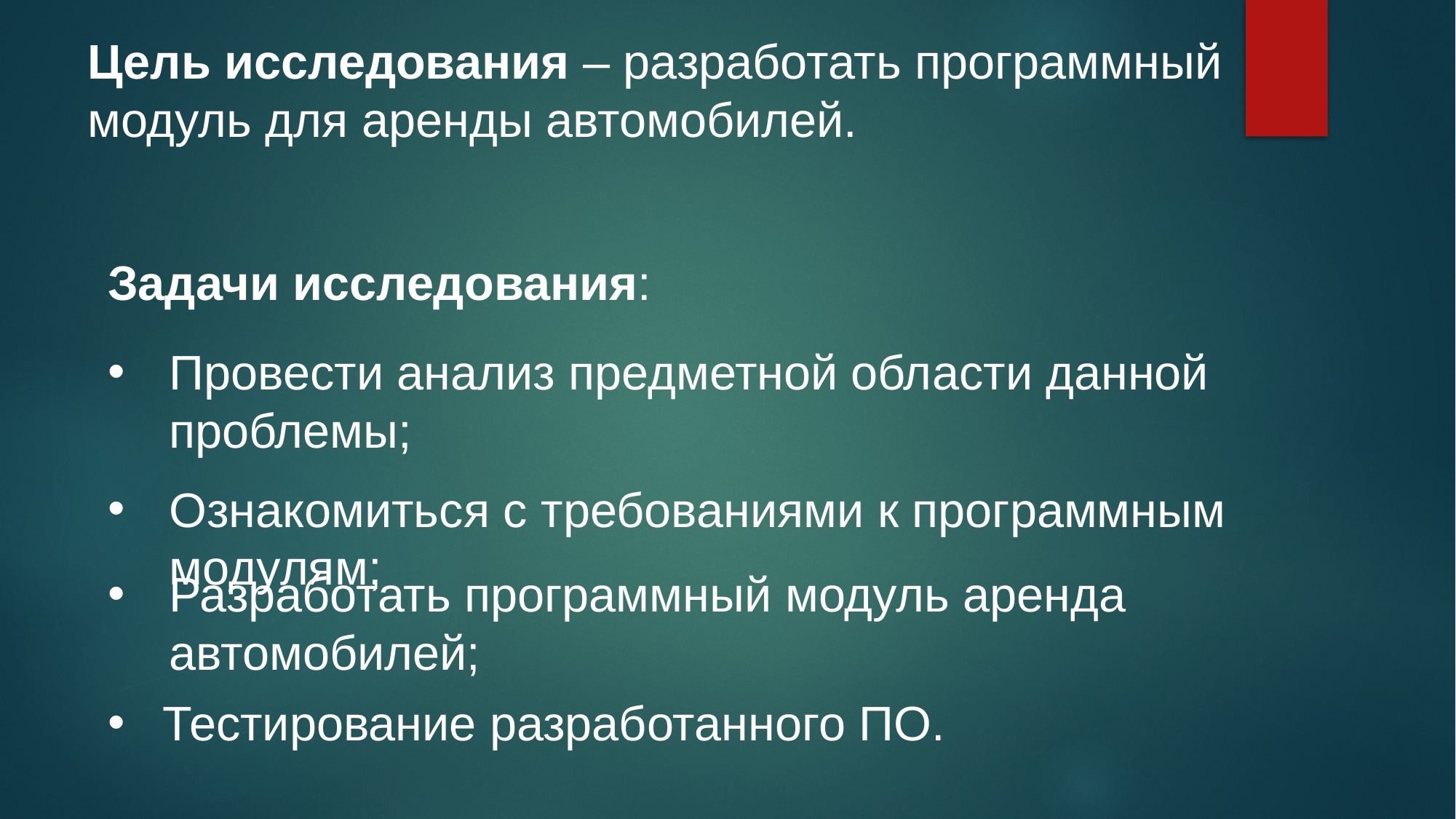

Площадки для размещения веб-приложения
Цель исследования – разработать программный модуль для аренды автомобилей.
#
Задачи исследования:
Провести анализ предметной области данной проблемы;
Ознакомиться с требованиями к программным модулям;
Разработать программный модуль аренда автомобилей;
Тестирование разработанного ПО.